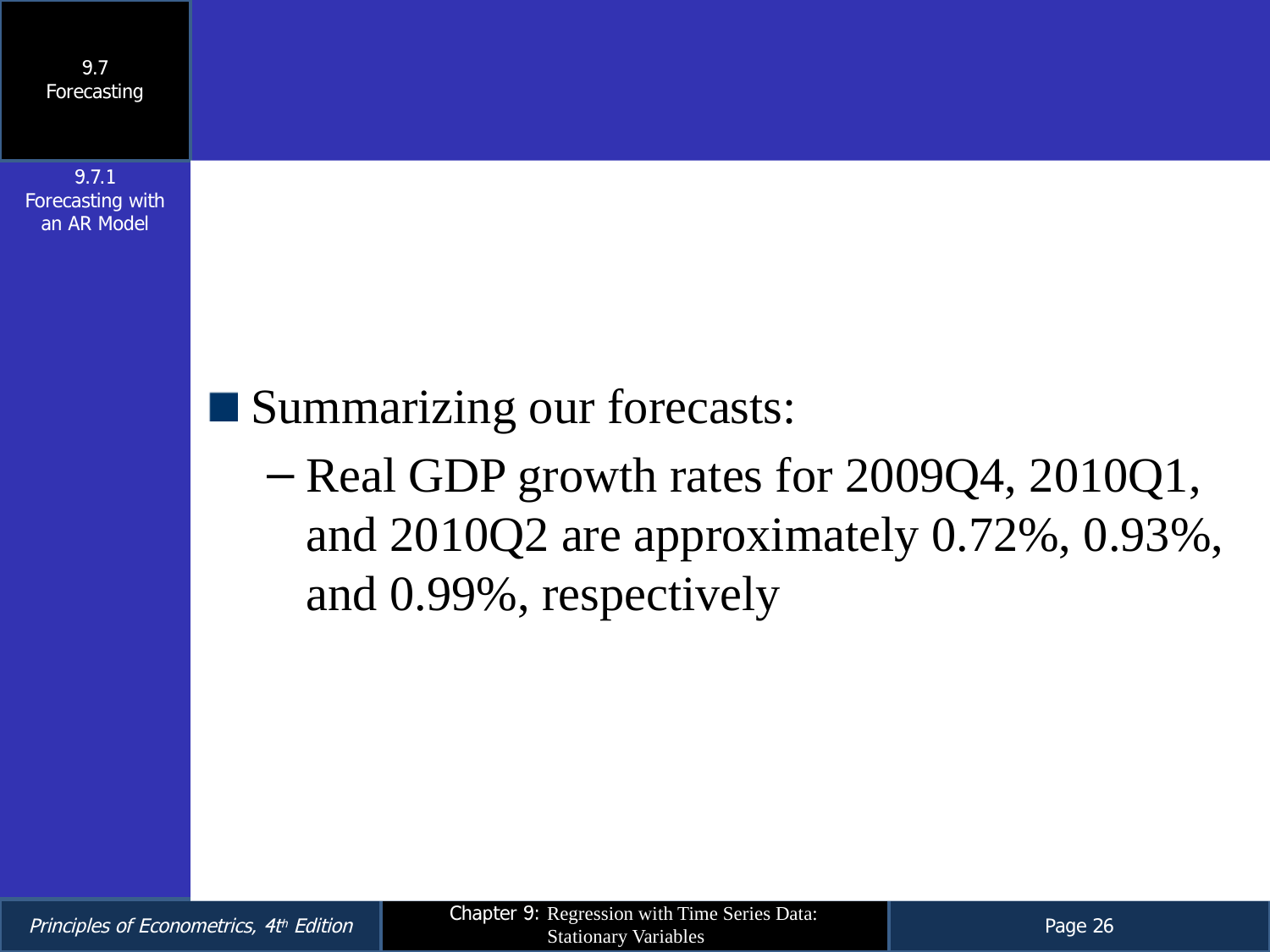

9.7
Forecasting
9.7.1
Forecasting with an AR Model

Summarizing our forecasts:
Real GDP growth rates for 2009Q4, 2010Q1, and 2010Q2 are approximately 0.72%, 0.93%, and 0.99%, respectively